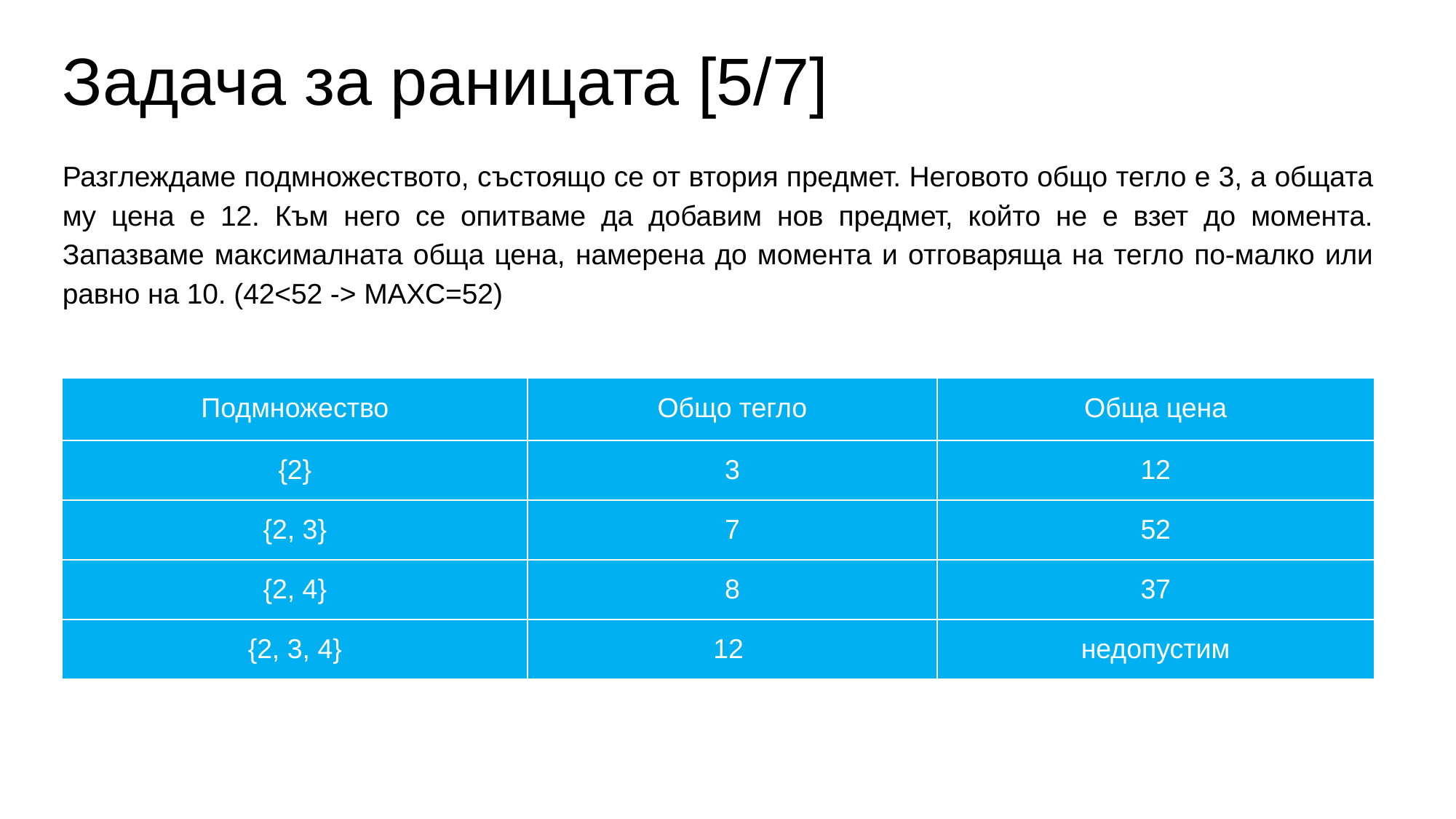

# Задача за раницата [5/7]
Разглеждаме подмножеството, състоящо се от втория предмет. Неговото общо тегло е 3, а общата му цена е 12. Към него се опитваме да добавим нов предмет, който не е взет до момента. Запазваме максималната обща цена, намерена до момента и отговаряща на тегло по-малко или равно на 10. (42<52 -> MAXC=52)
| Подмножество | Общо тегло | Обща цена |
| --- | --- | --- |
| {2} | 3 | 12 |
| {2, 3} | 7 | 52 |
| {2, 4} | 8 | 37 |
| {2, 3, 4} | 12 | недопустим |